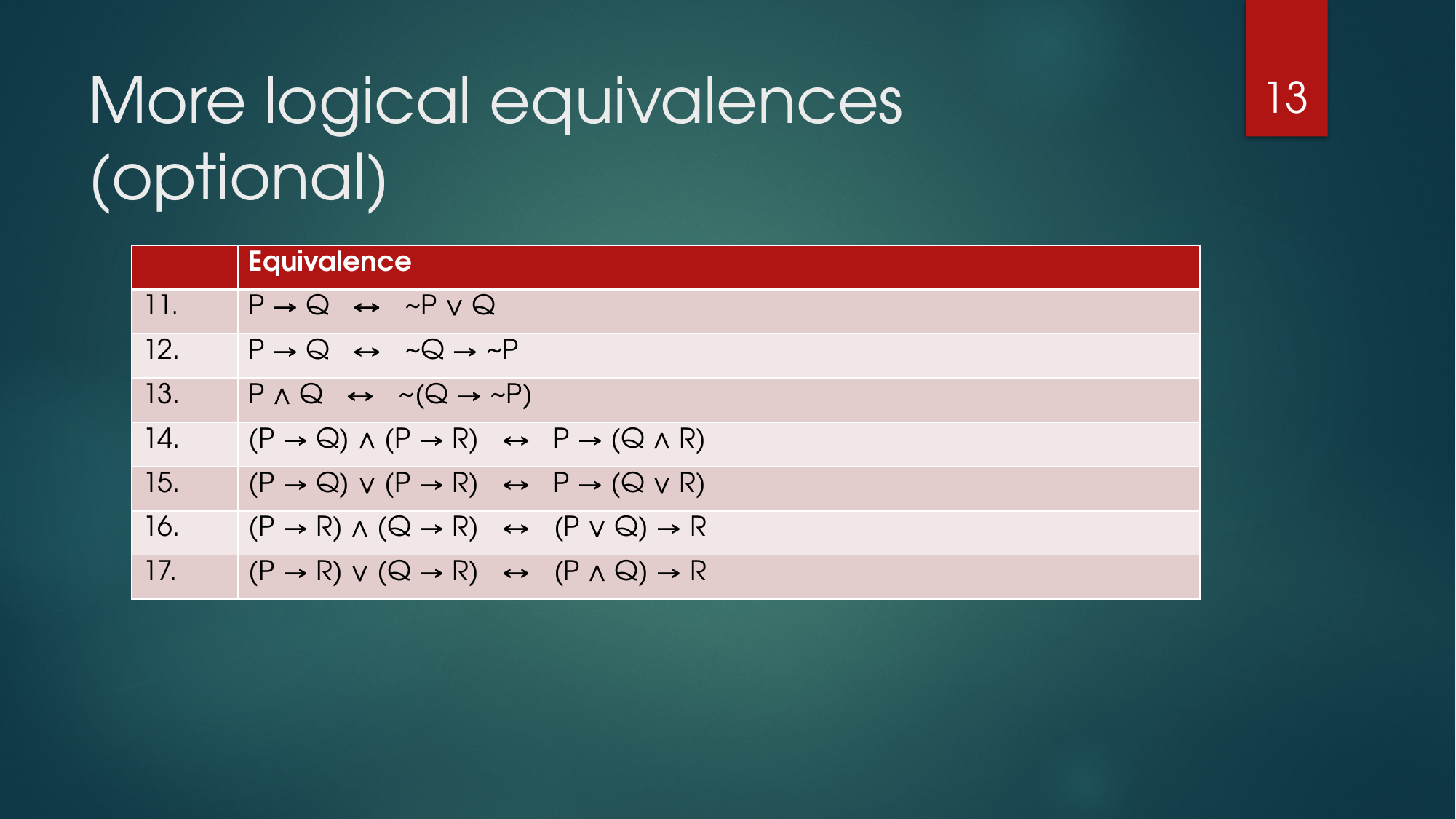

13
# More logical equivalences (optional)
|  | Equivalence |
| --- | --- |
| 11. | P → Q ↔ ~P ∨ Q |
| 12. | P → Q ↔ ~Q → ~P |
| 13. | P ∧ Q ↔ ~(Q → ~P) |
| 14. | (P → Q) ∧ (P → R) ↔ P → (Q ∧ R) |
| 15. | (P → Q) ∨ (P → R) ↔ P → (Q ∨ R) |
| 16. | (P → R) ∧ (Q → R) ↔ (P ∨ Q) → R |
| 17. | (P → R) ∨ (Q → R) ↔ (P ∧ Q) → R |